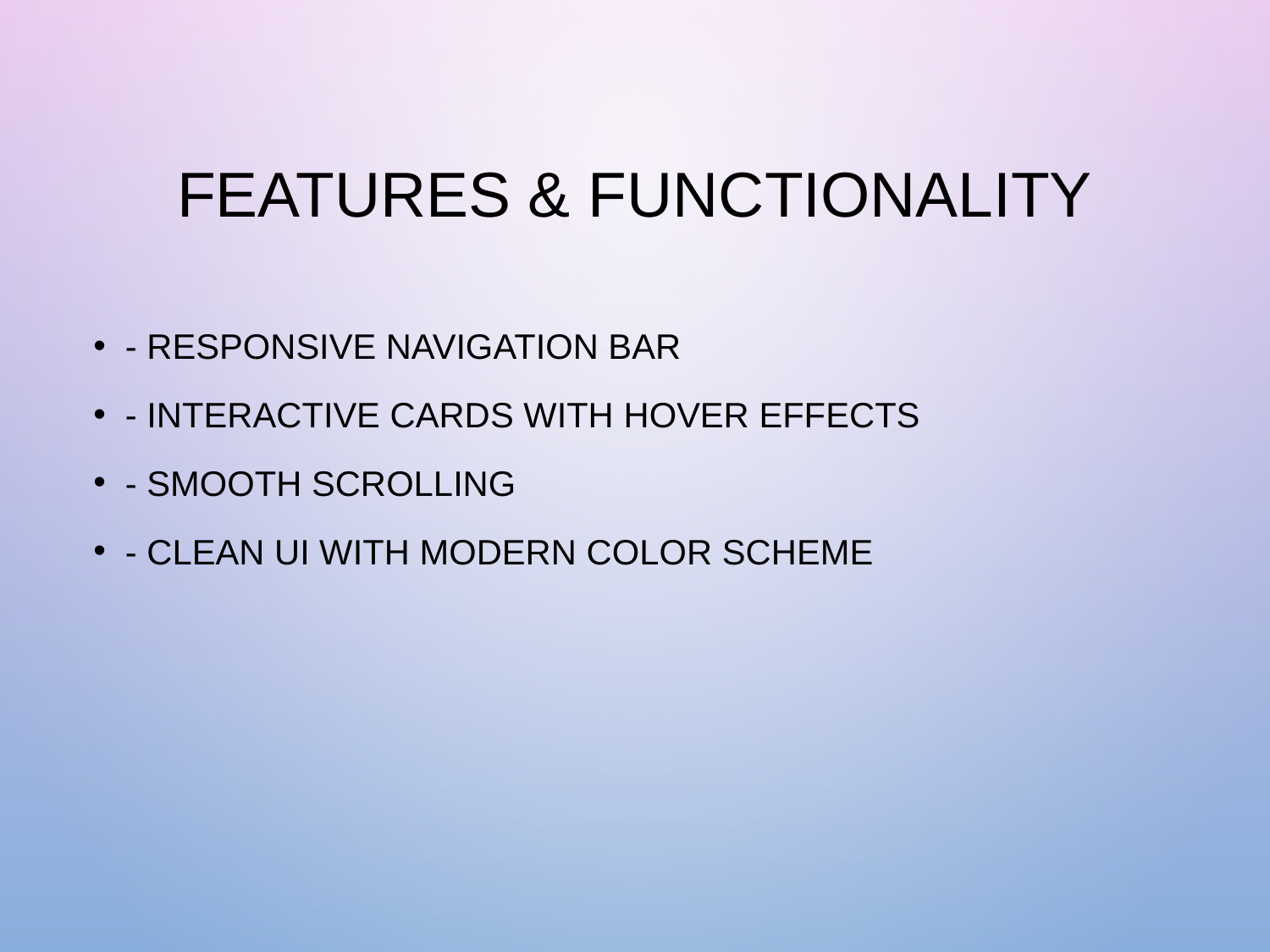

# Features & Functionality
- Responsive navigation bar
- Interactive cards with hover effects
- Smooth scrolling
- Clean UI with modern color scheme